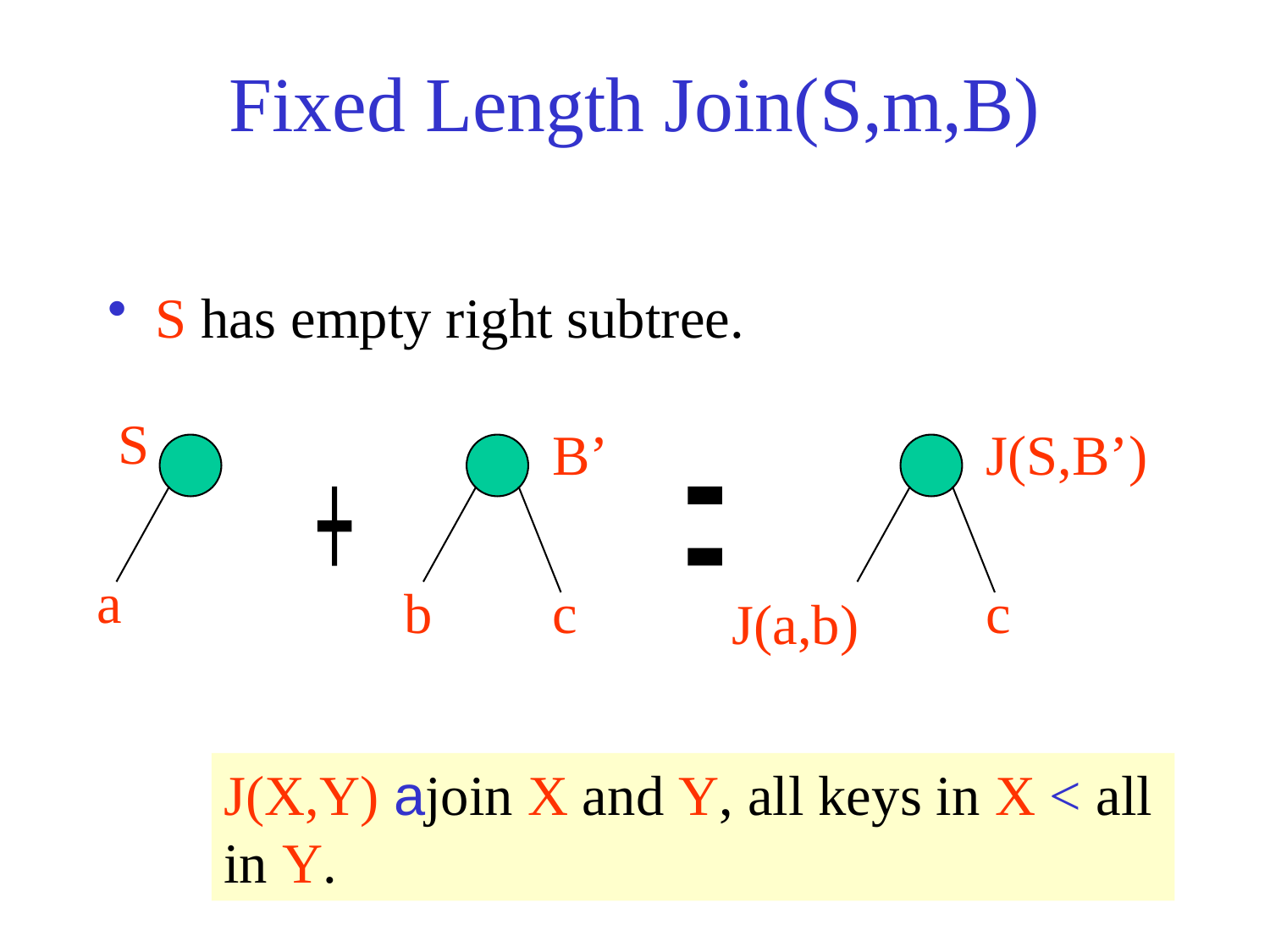

# Fixed Length Join(S,m,B)
S has empty right subtree.
S

a
B’

b
c
J(S,B’)

c
J(a,b)
+
=
J(X,Y) ajoin X and Y, all keys in X < all in Y.